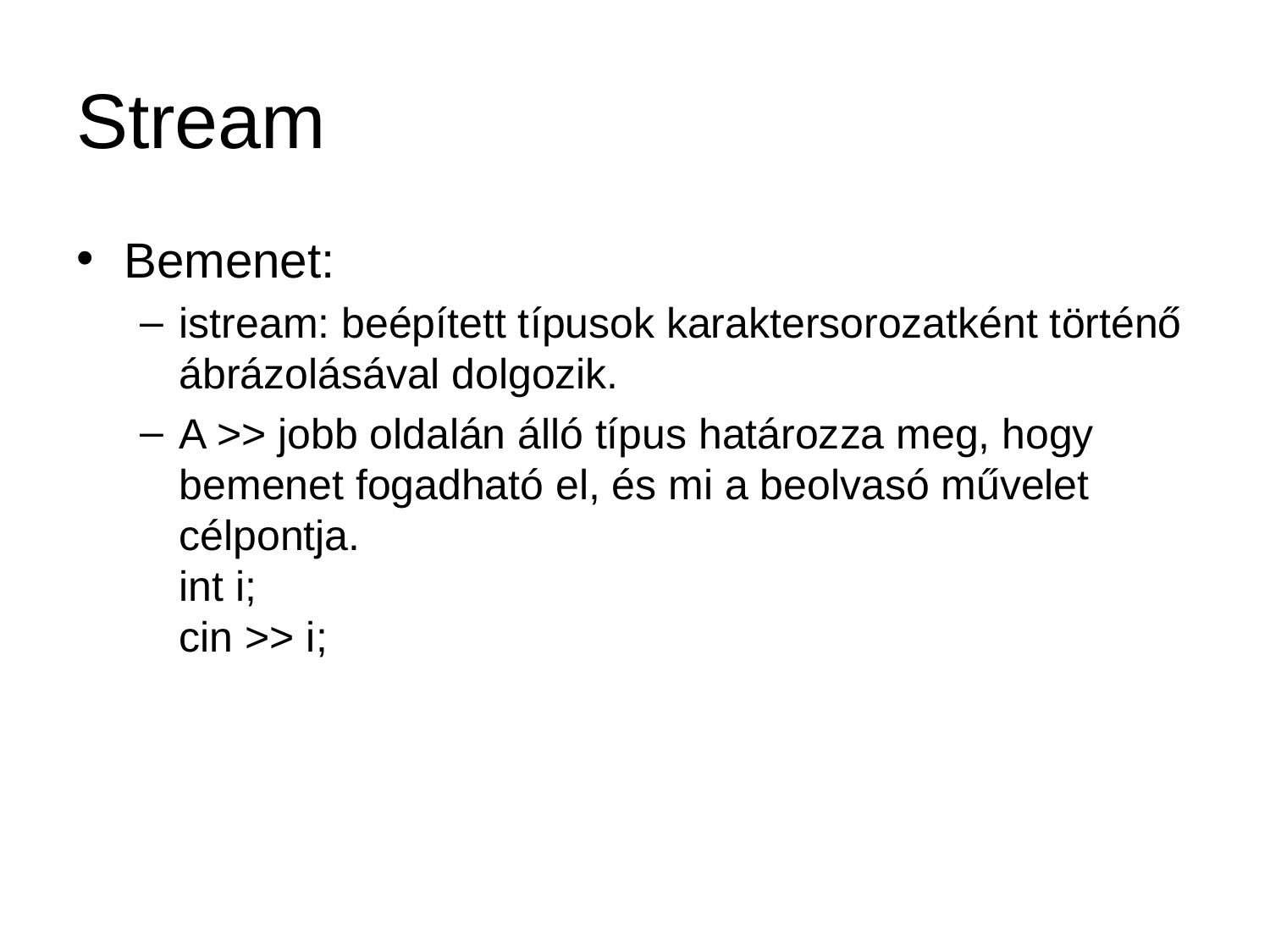

# Stream
Bemenet:
istream: beépített típusok karaktersorozatként történő ábrázolásával dolgozik.
A >> jobb oldalán álló típus határozza meg, hogy bemenet fogadható el, és mi a beolvasó művelet célpontja.
int i;
cin >> i;